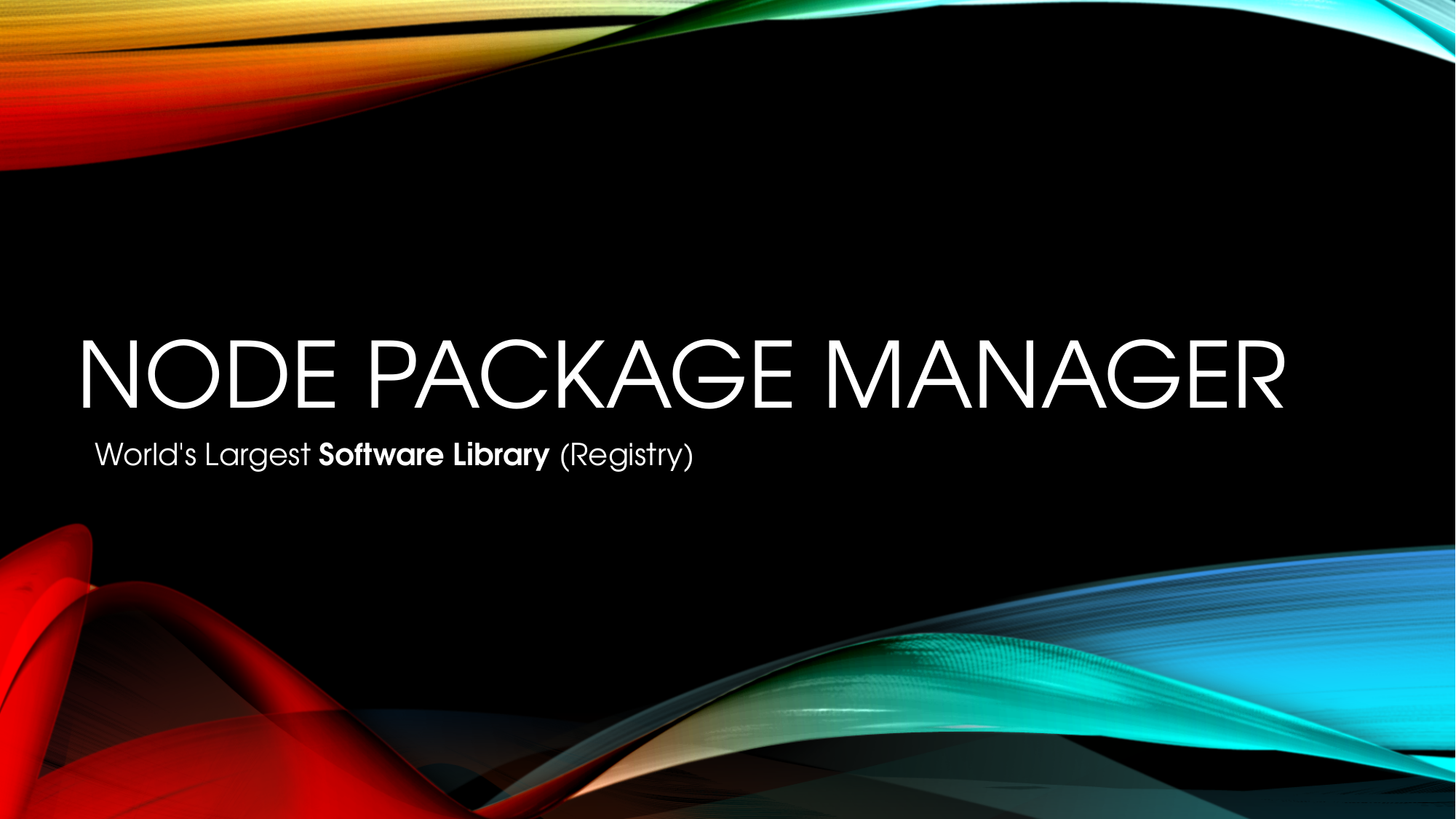

# NODE PACKAGE MANAGer
World's Largest Software Library (Registry)